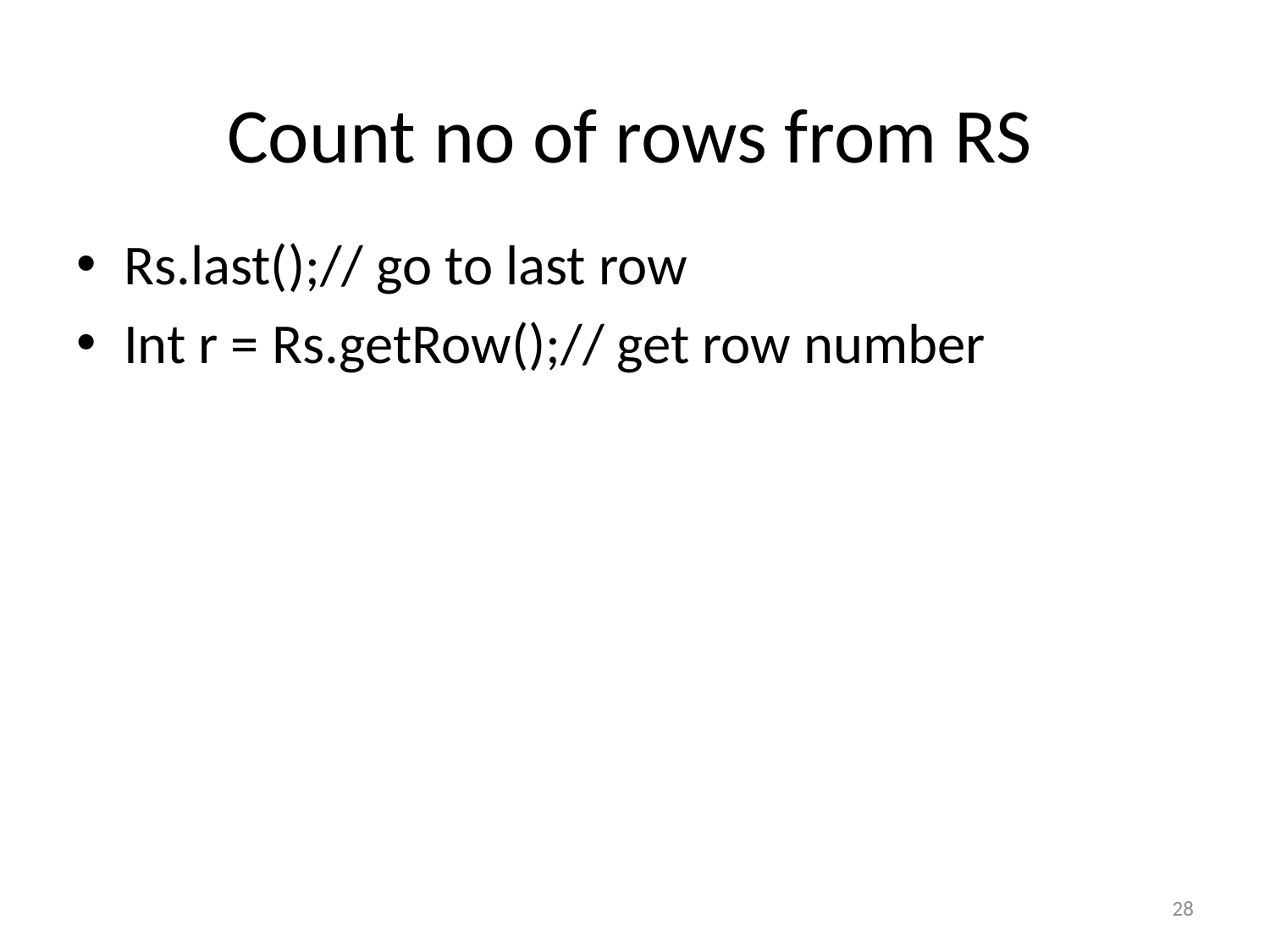

# Count no of rows from RS
Rs.last();// go to last row
Int r = Rs.getRow();// get row number
28